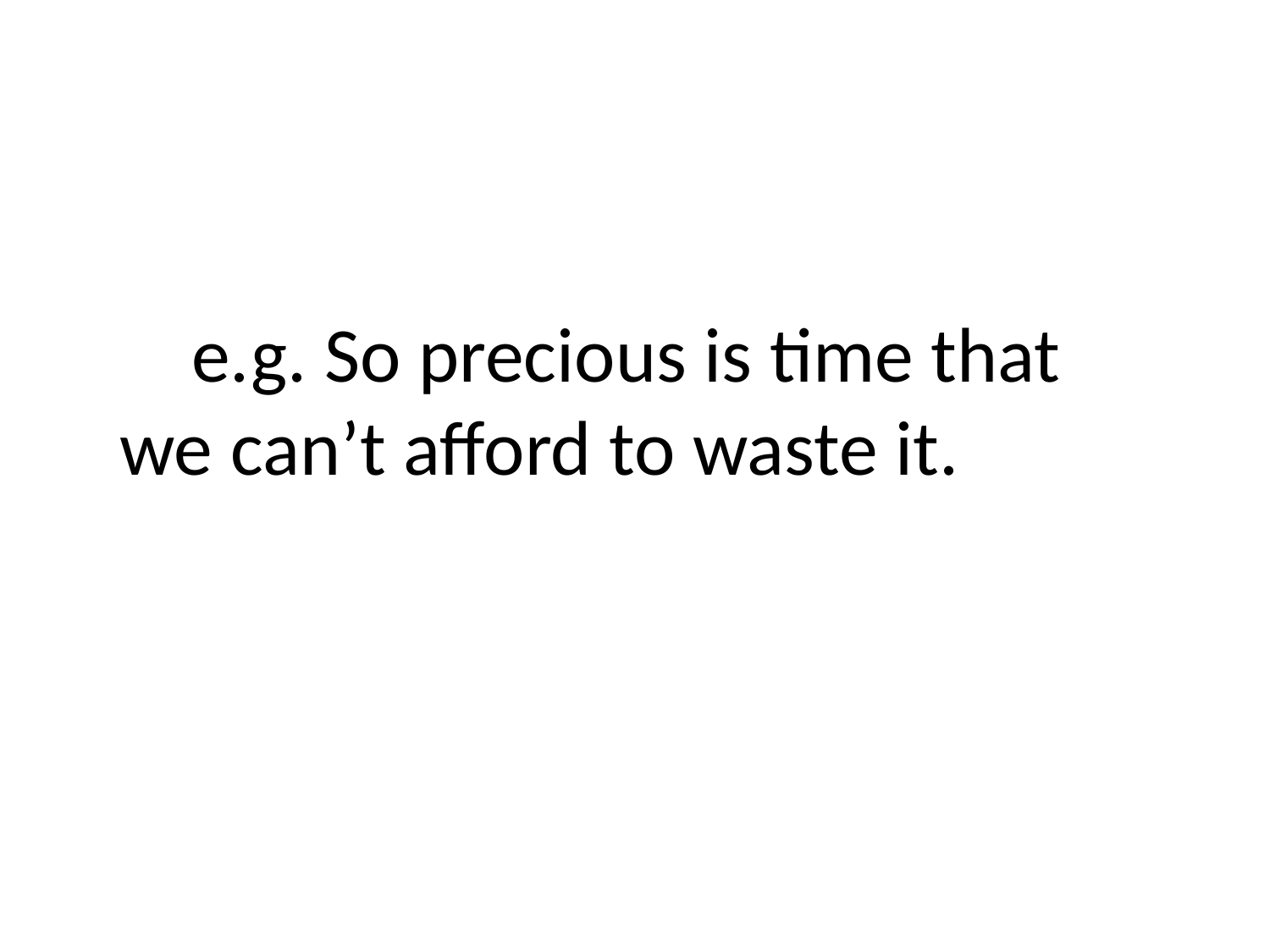

e.g. So precious is time that we can’t afford to waste it.